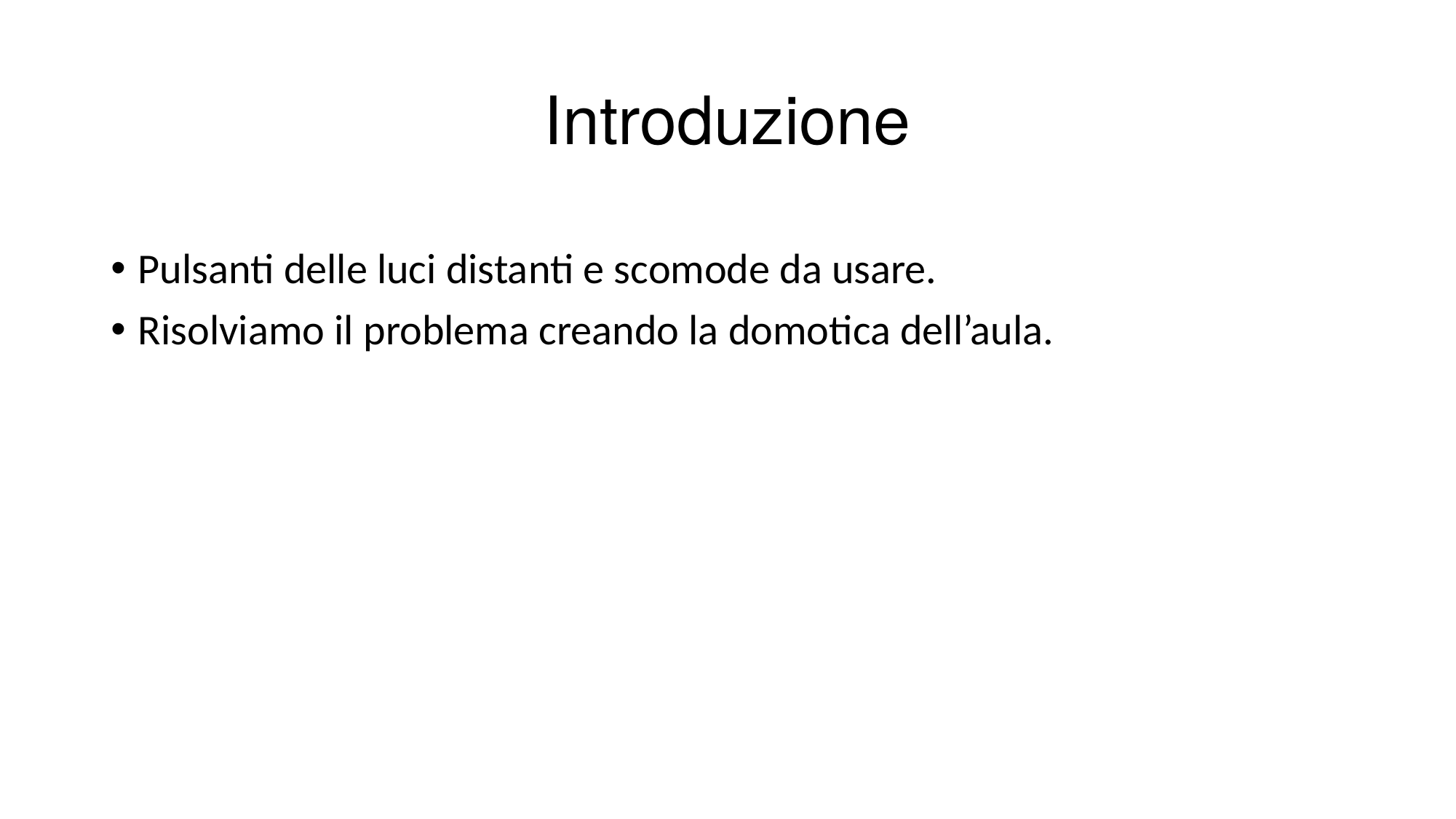

# Introduzione
Pulsanti delle luci distanti e scomode da usare.
Risolviamo il problema creando la domotica dell’aula.